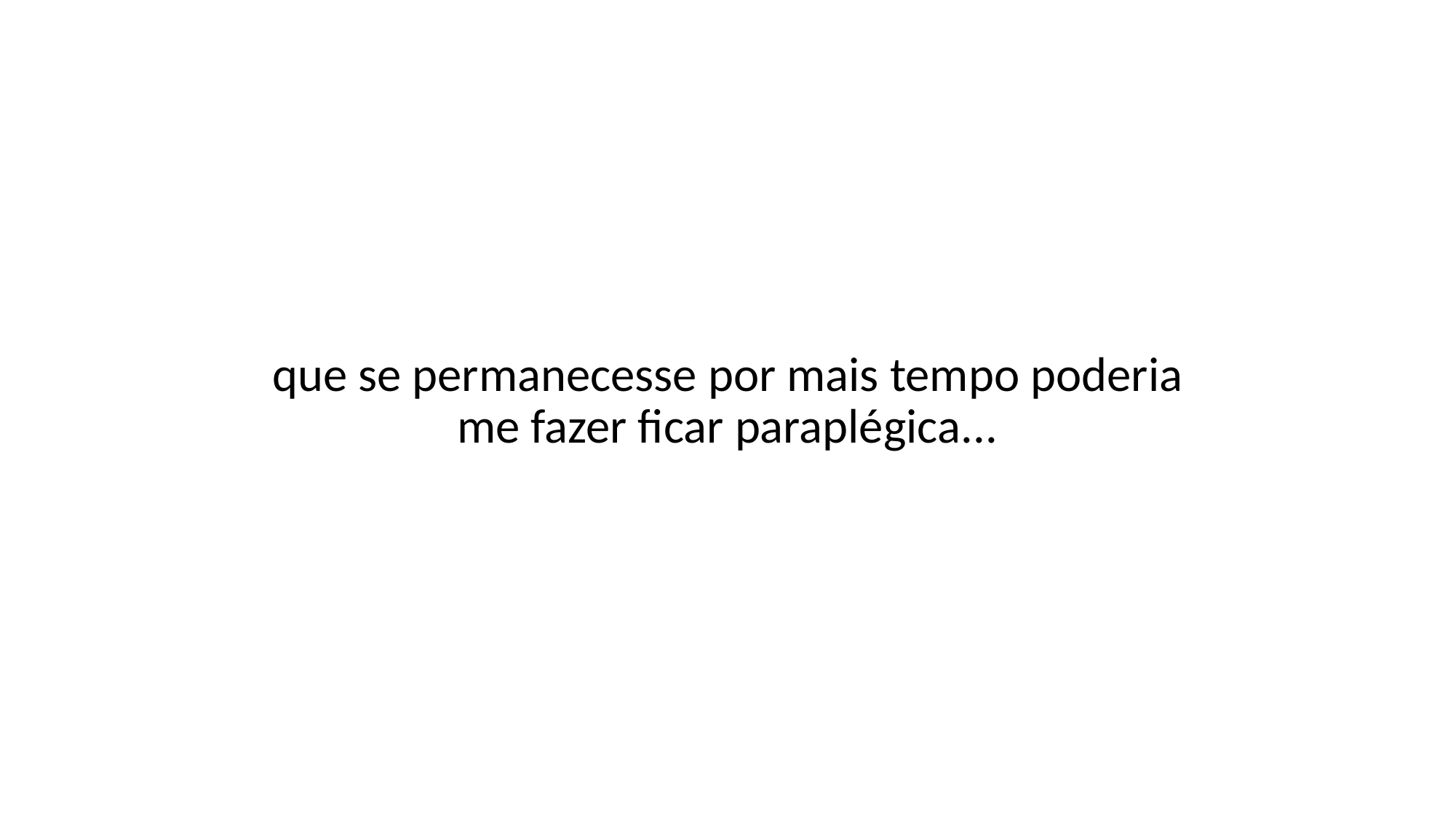

que se permanecesse por mais tempo poderia me fazer ficar paraplégica...